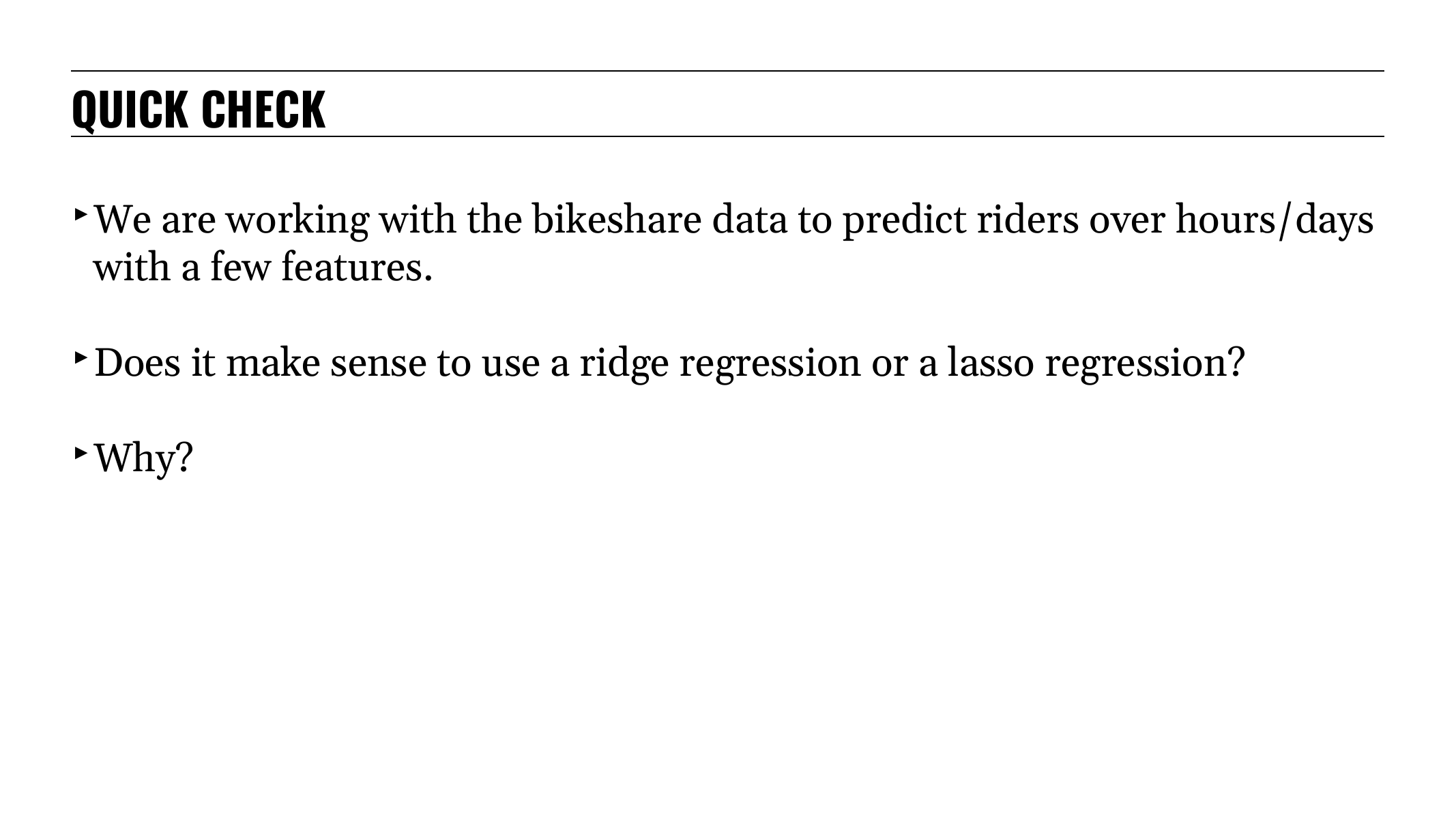

QUICK CHECK

We are working with the bikeshare data to predict riders over hours/days with a few features.

Does it make sense to use a ridge regression or a lasso regression?

Why?